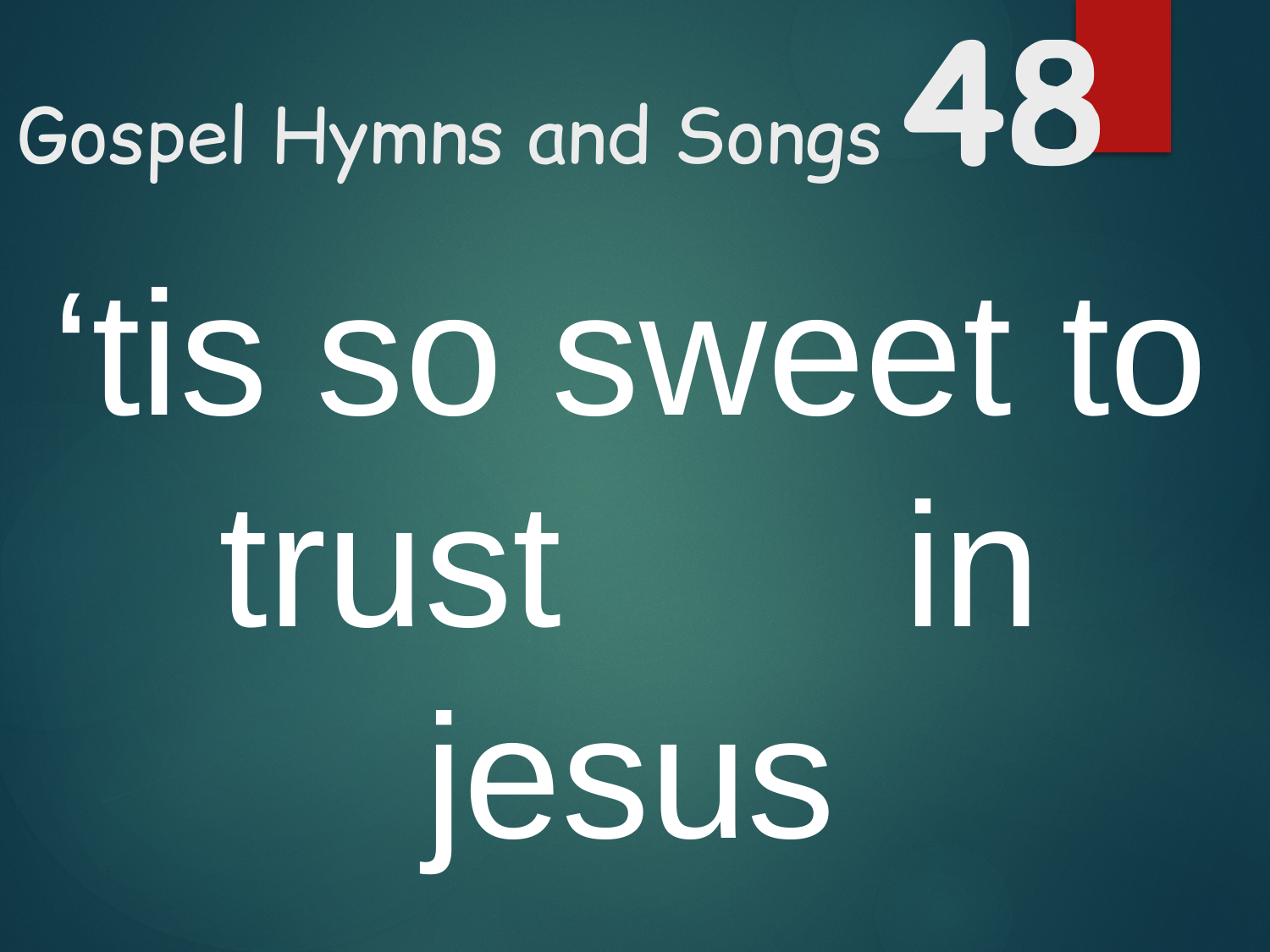

# Gospel Hymns and Songs 48
‘tis so sweet to trust       in jesus